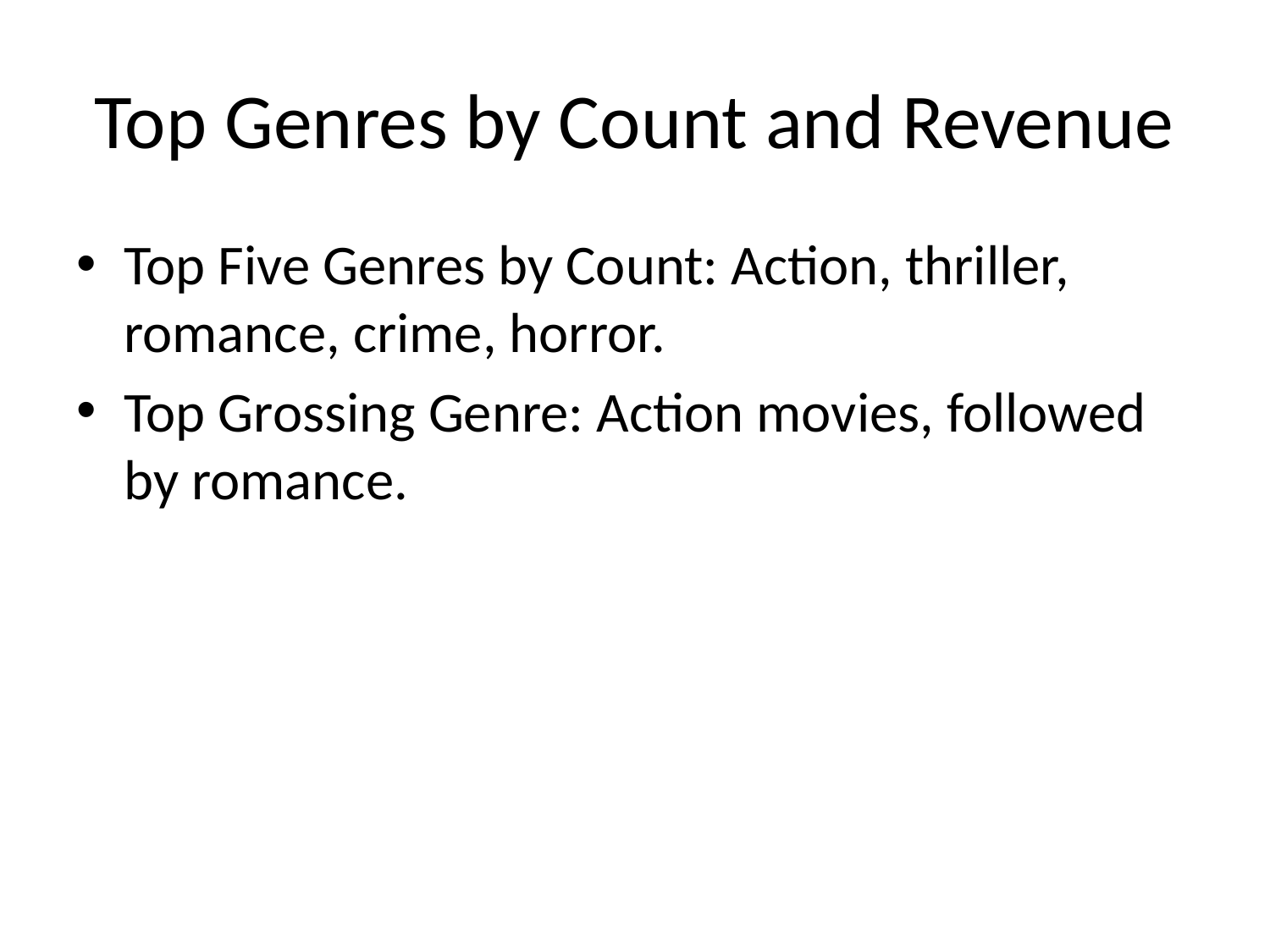

# Top Genres by Count and Revenue
Top Five Genres by Count: Action, thriller, romance, crime, horror.
Top Grossing Genre: Action movies, followed by romance.